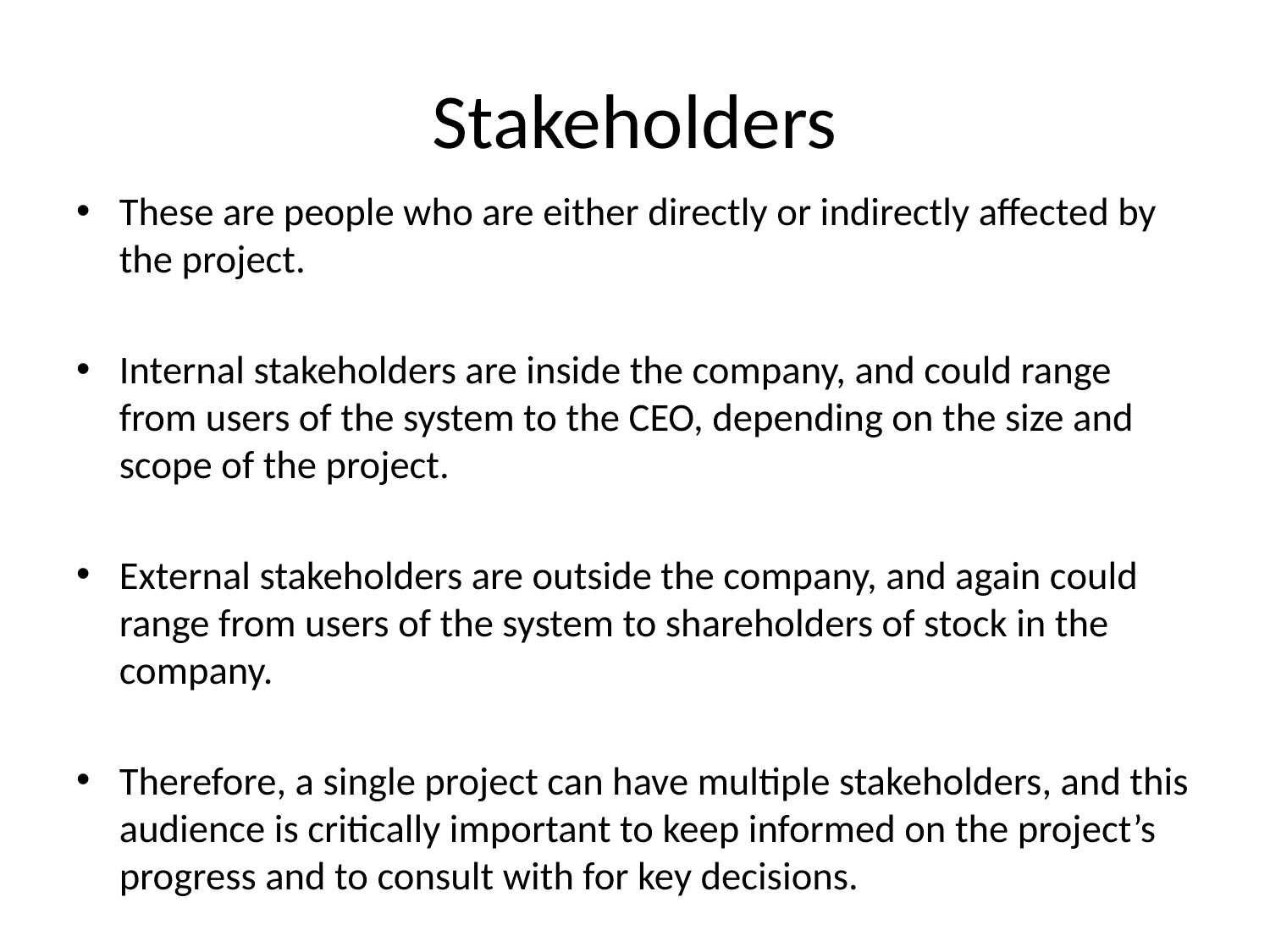

# Stakeholders
These are people who are either directly or indirectly affected by the project.

Internal stakeholders are inside the company, and could range from users of the system to the CEO, depending on the size and scope of the project.

External stakeholders are outside the company, and again could range from users of the system to shareholders of stock in the company.

Therefore, a single project can have multiple stakeholders, and this audience is critically important to keep informed on the project’s progress and to consult with for key decisions.